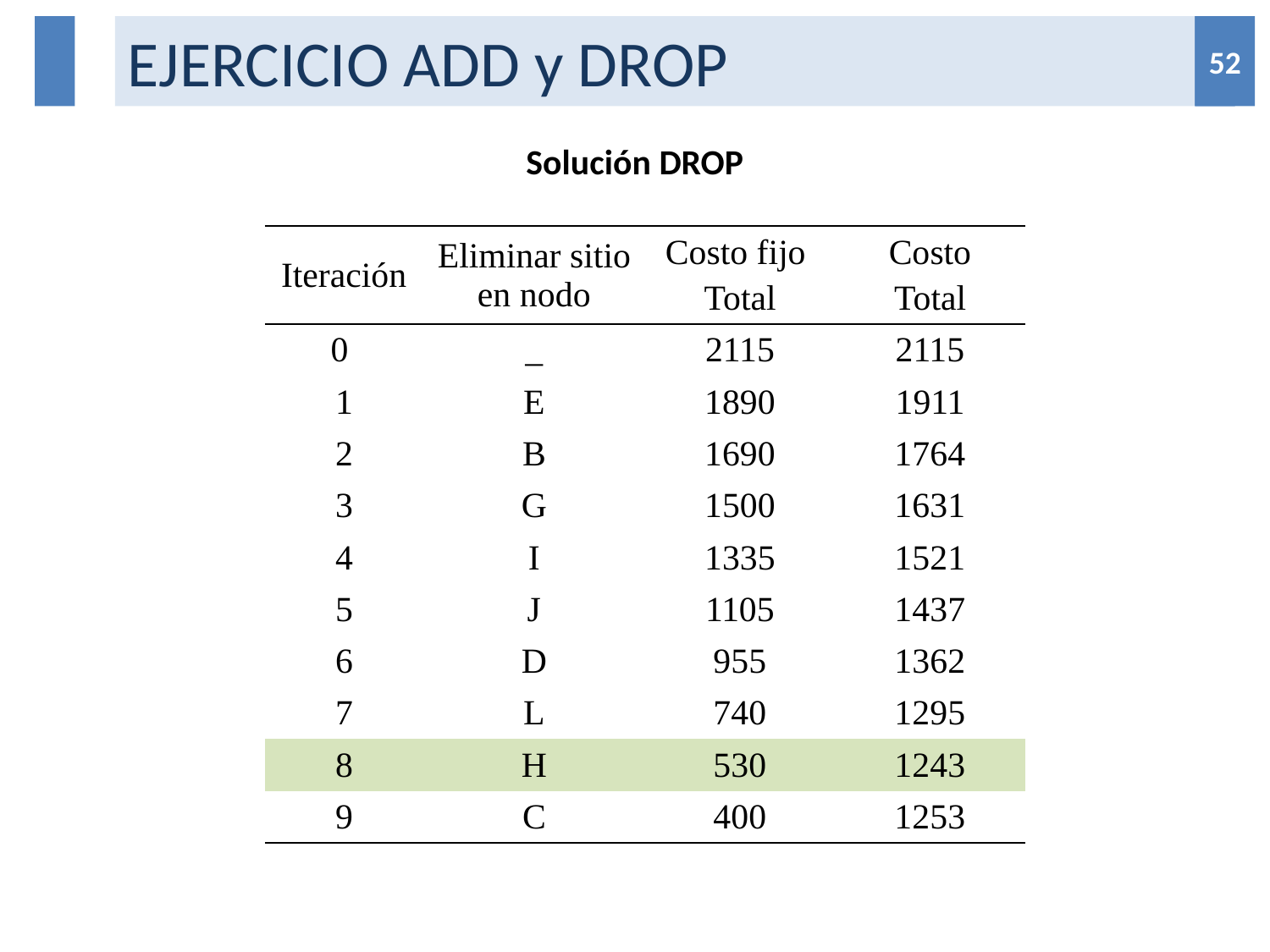

# EJERCICIO ADD y DROP
52
52
Solución DROP
| Iteración | Eliminar sitio en nodo | Costo fijo Total | Costo Total |
| --- | --- | --- | --- |
| 0 | \_ | 2115 | 2115 |
| 1 | E | 1890 | 1911 |
| 2 | B | 1690 | 1764 |
| 3 | G | 1500 | 1631 |
| 4 | I | 1335 | 1521 |
| 5 | J | 1105 | 1437 |
| 6 | D | 955 | 1362 |
| 7 | L | 740 | 1295 |
| 8 | H | 530 | 1243 |
| 9 | C | 400 | 1253 |